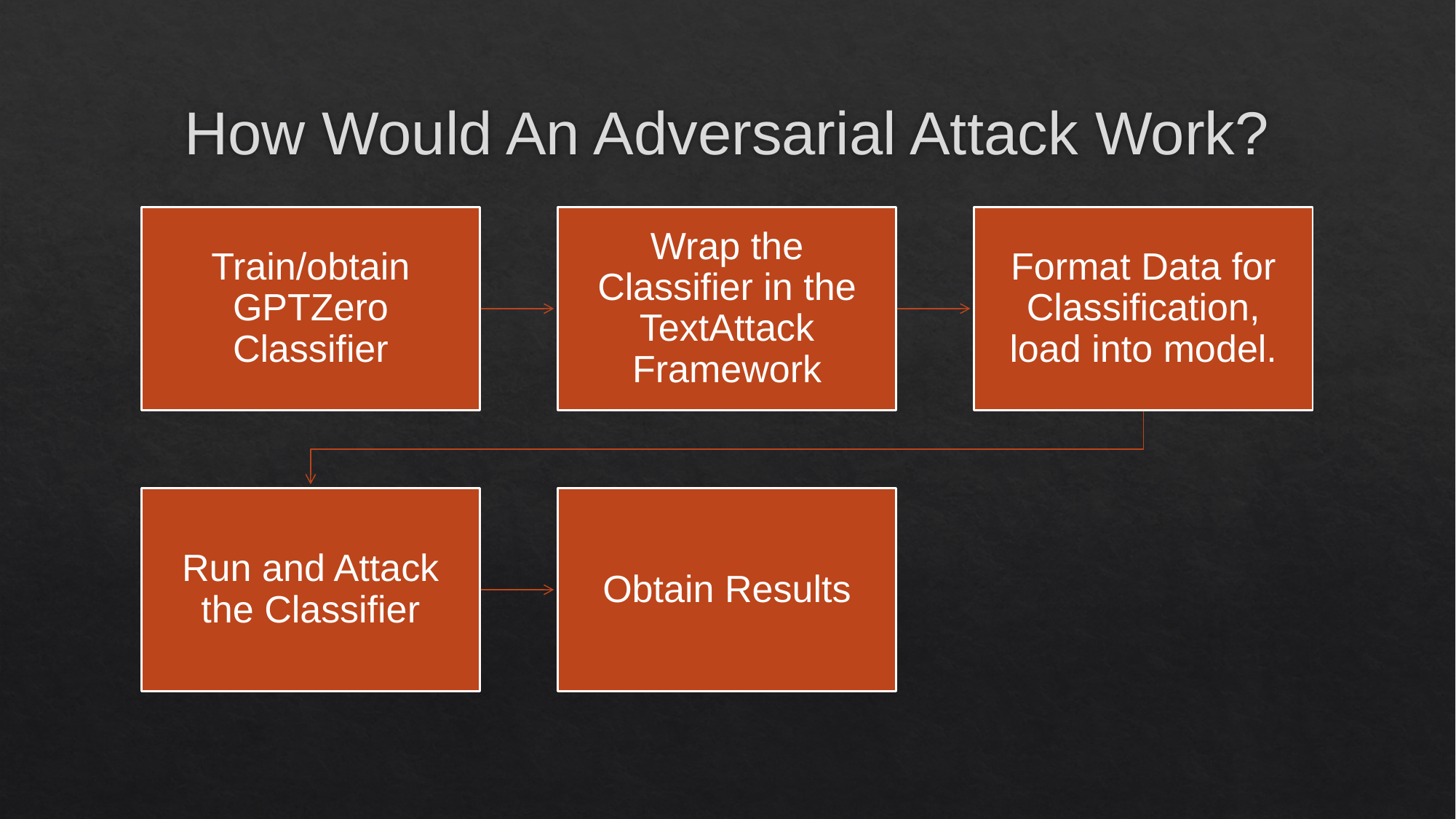

# How Would An Adversarial Attack Work?

Train/obtain GPTZero Classifier

Wrap the Classifier in the TextAttack Framework

Format Data for Classification, load into model.

Run and Attack the Classifier
Obtain Results